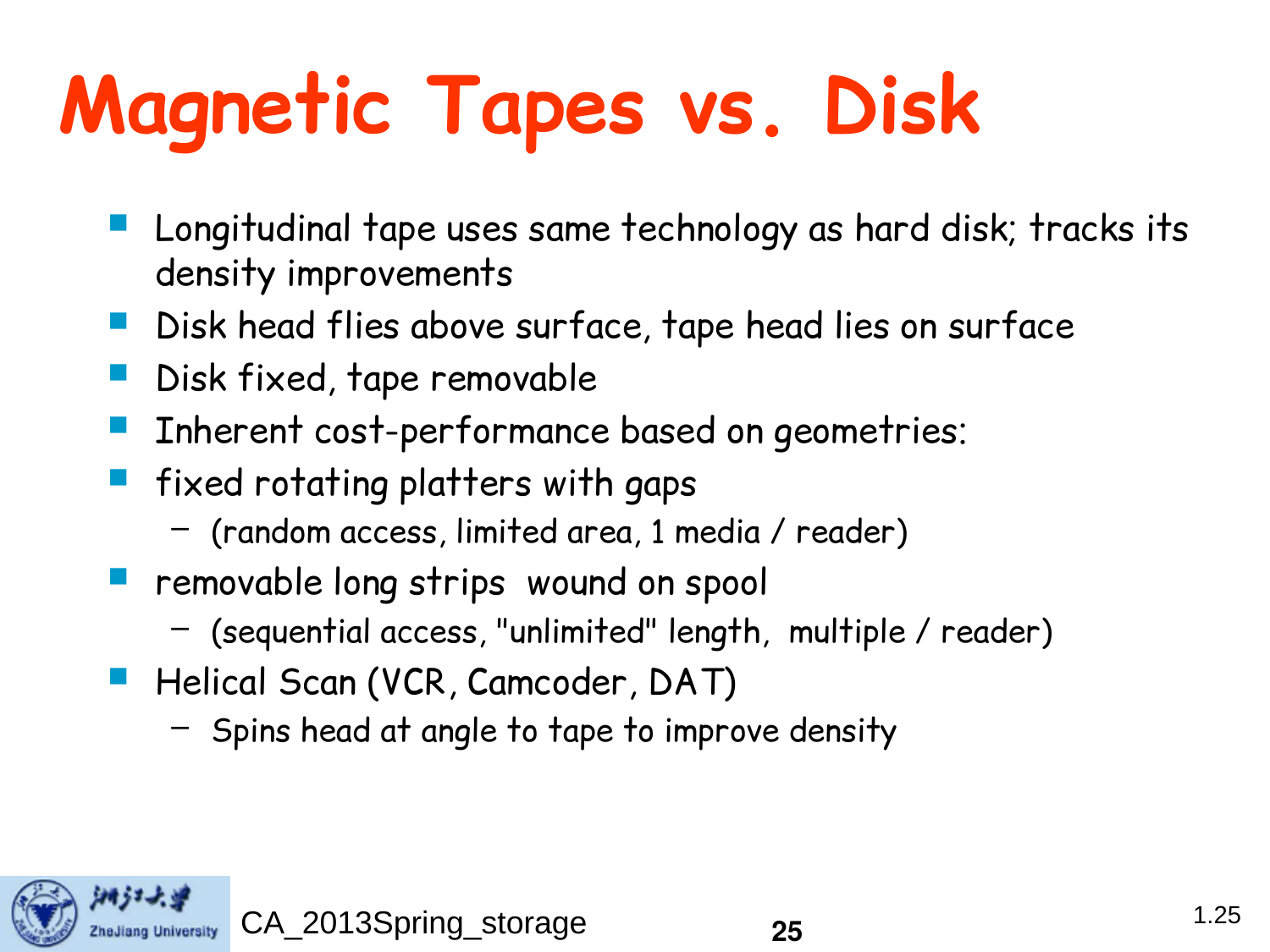

# Magnetic Tapes vs. Disk
Longitudinal tape uses same technology as hard disk; tracks its density improvements
Disk head flies above surface, tape head lies on surface
Disk fixed, tape removable
Inherent cost-performance based on geometries:
fixed rotating platters with gaps
(random access, limited area, 1 media / reader)
removable long strips  wound on spool
(sequential access, "unlimited" length,  multiple / reader)
Helical Scan (VCR, Camcoder, DAT)
Spins head at angle to tape to improve density